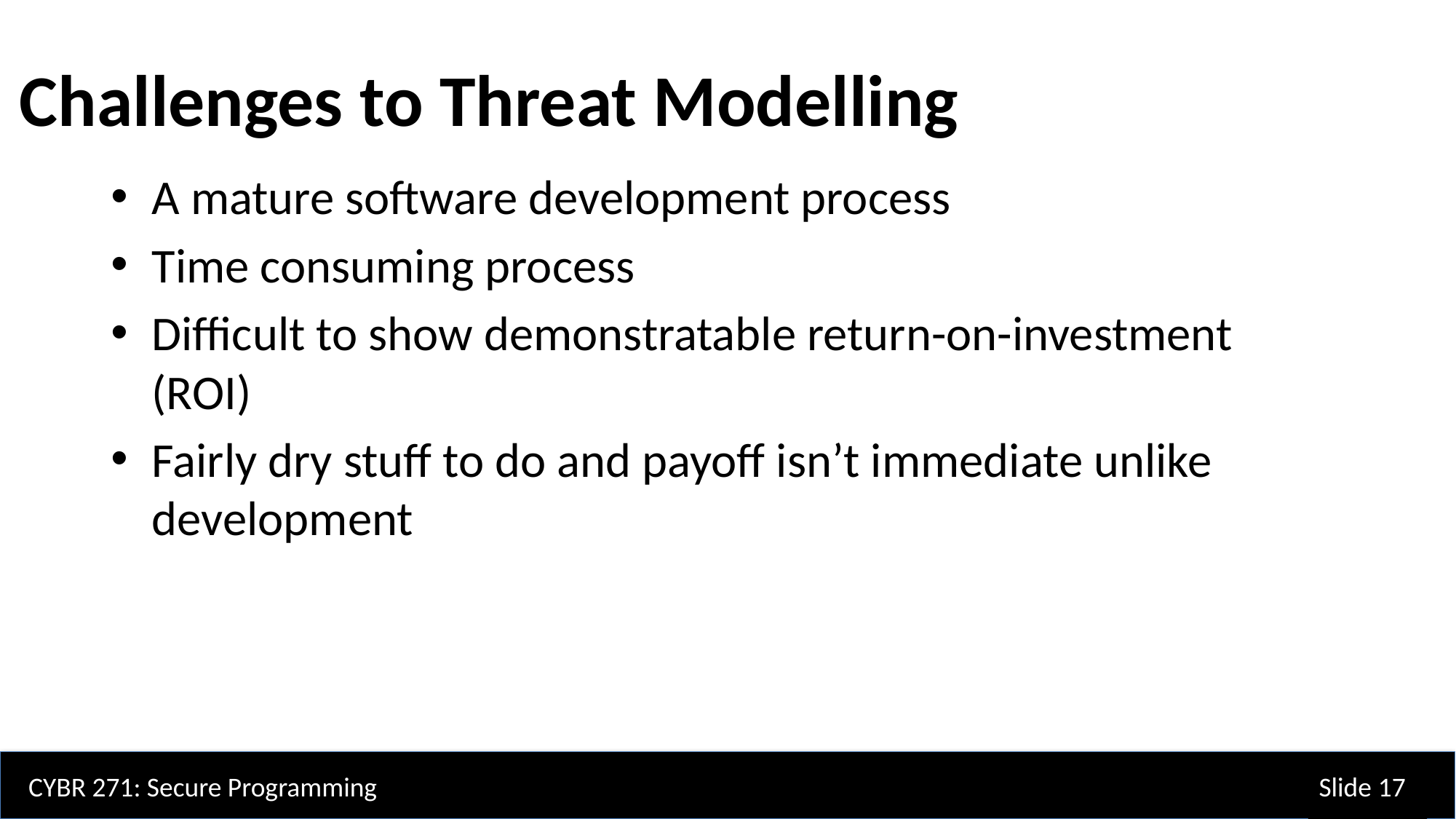

Challenges to Threat Modelling
A mature software development process
Time consuming process
Difficult to show demonstratable return-on-investment (ROI)
Fairly dry stuff to do and payoff isn’t immediate unlike development

CYBR 271: Secure Programming
Slide 17